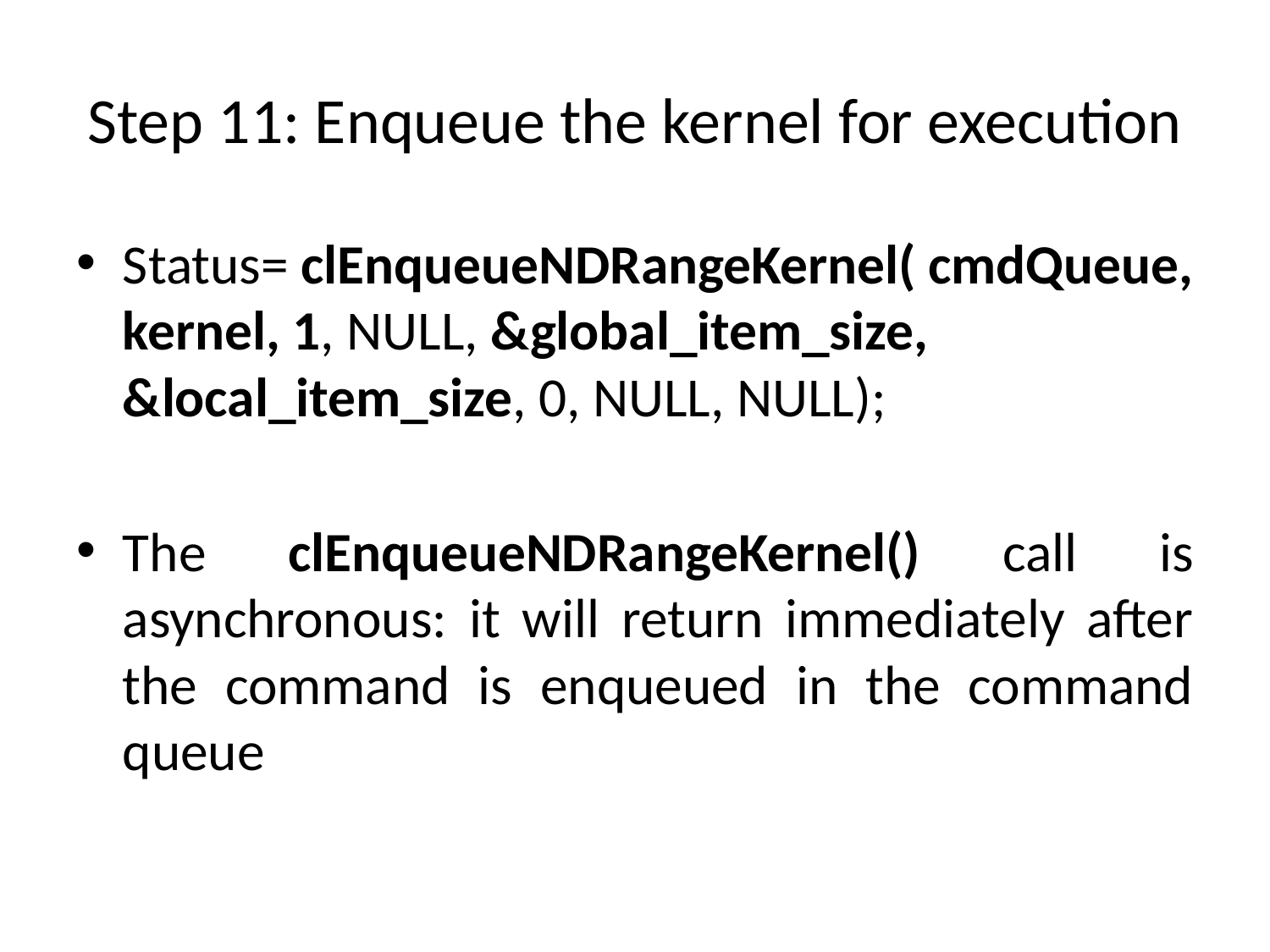

# Step 11: Enqueue the kernel for execution
Status= clEnqueueNDRangeKernel( cmdQueue, kernel, 1, NULL, &global_item_size, &local_item_size, 0, NULL, NULL);

The clEnqueueNDRangeKernel() call is asynchronous: it will return immediately after the command is enqueued in the command queue